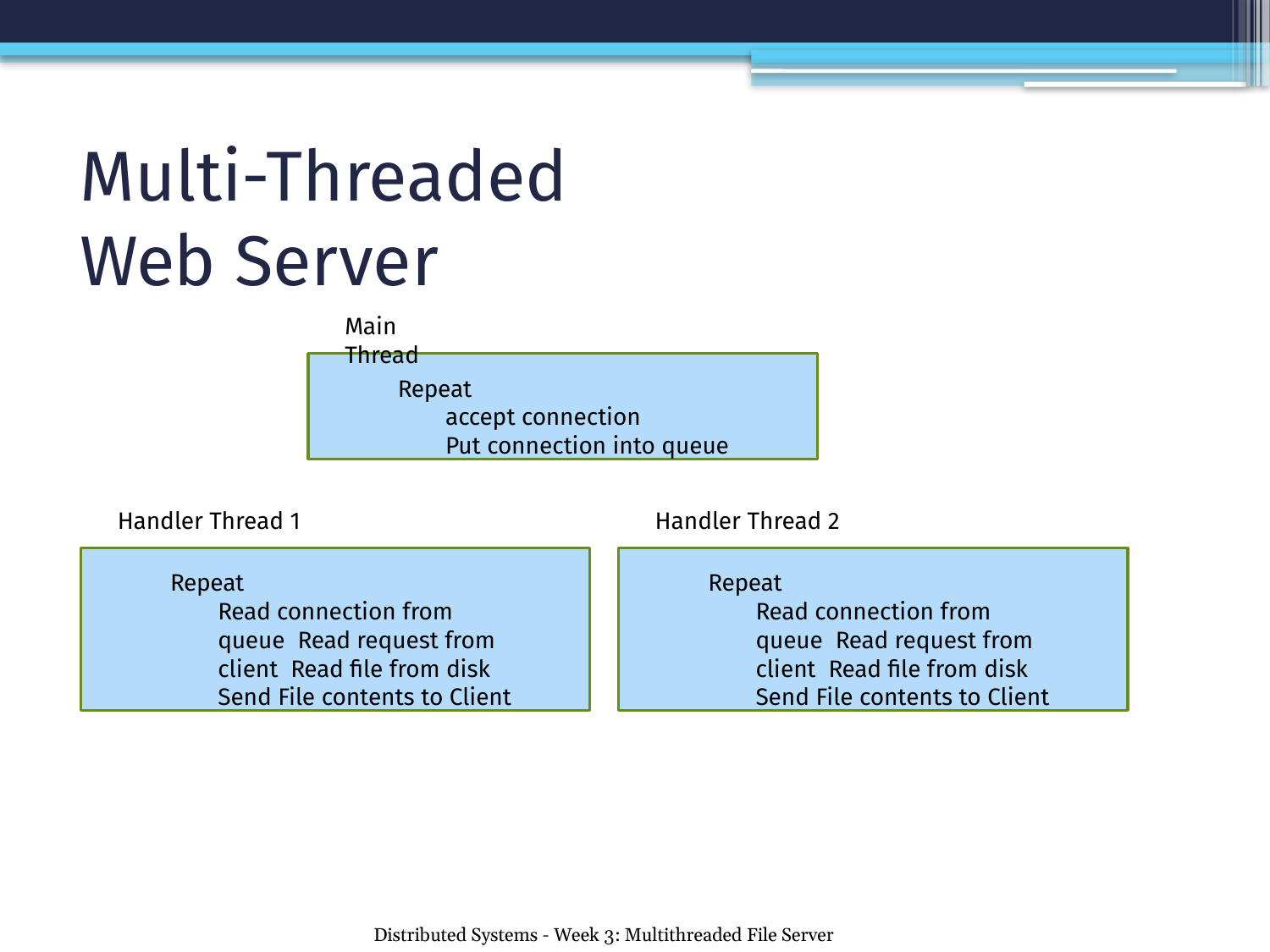

# Multi-Threaded Web Server
Main Thread
Repeat
accept connection
Put connection into queue

Handler Thread 1
Handler Thread 2
Repeat
Read connection from queue  Read request from client  Read file from disk
Send File contents to Client
Repeat
Read connection from queue  Read request from client  Read file from disk
Send File contents to Client
Distributed Systems - Week 3: Multithreaded File Server